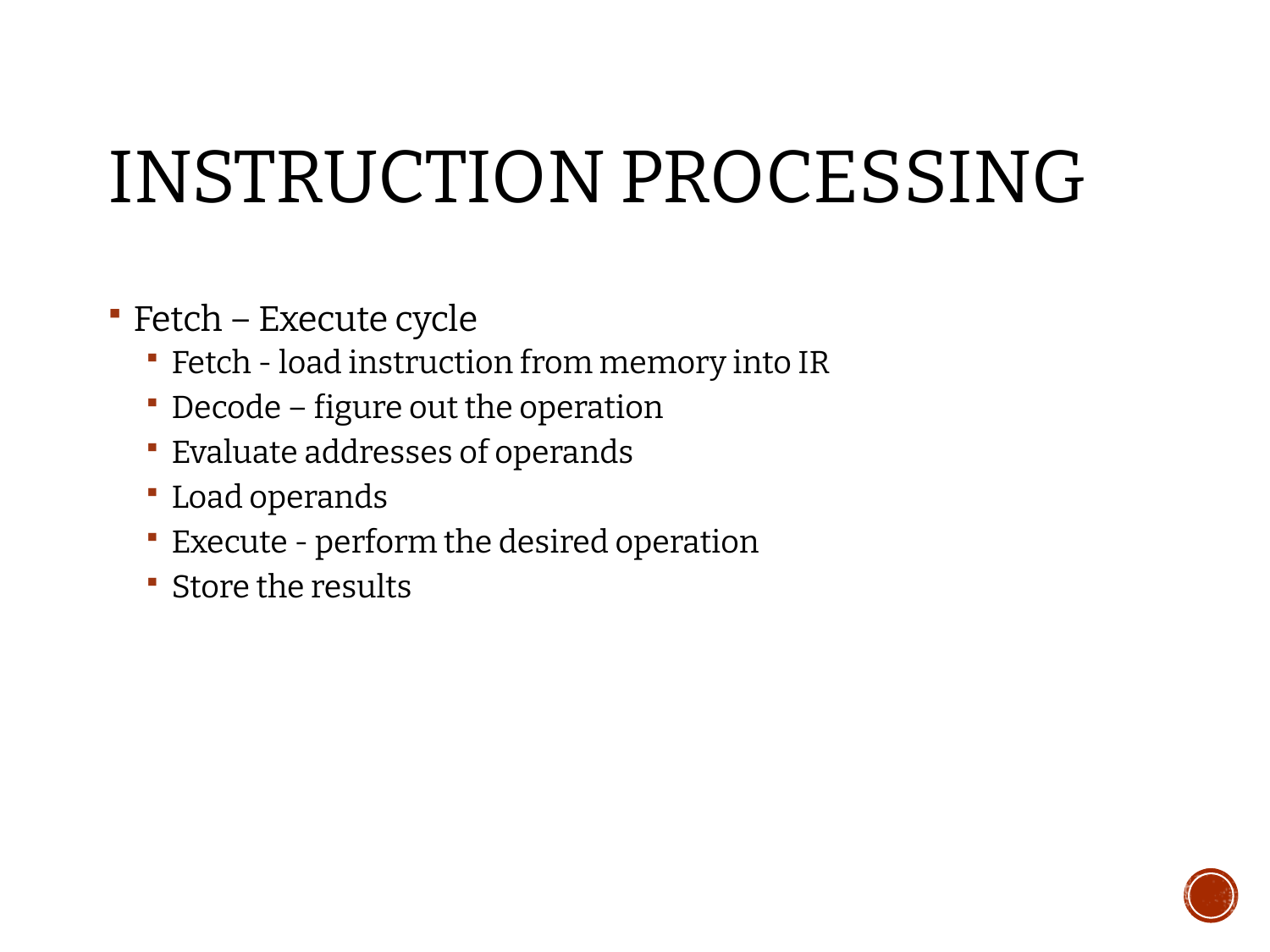

# Instruction Processing
Fetch – Execute cycle
Fetch - load instruction from memory into IR
Decode – figure out the operation
Evaluate addresses of operands
Load operands
Execute - perform the desired operation
Store the results